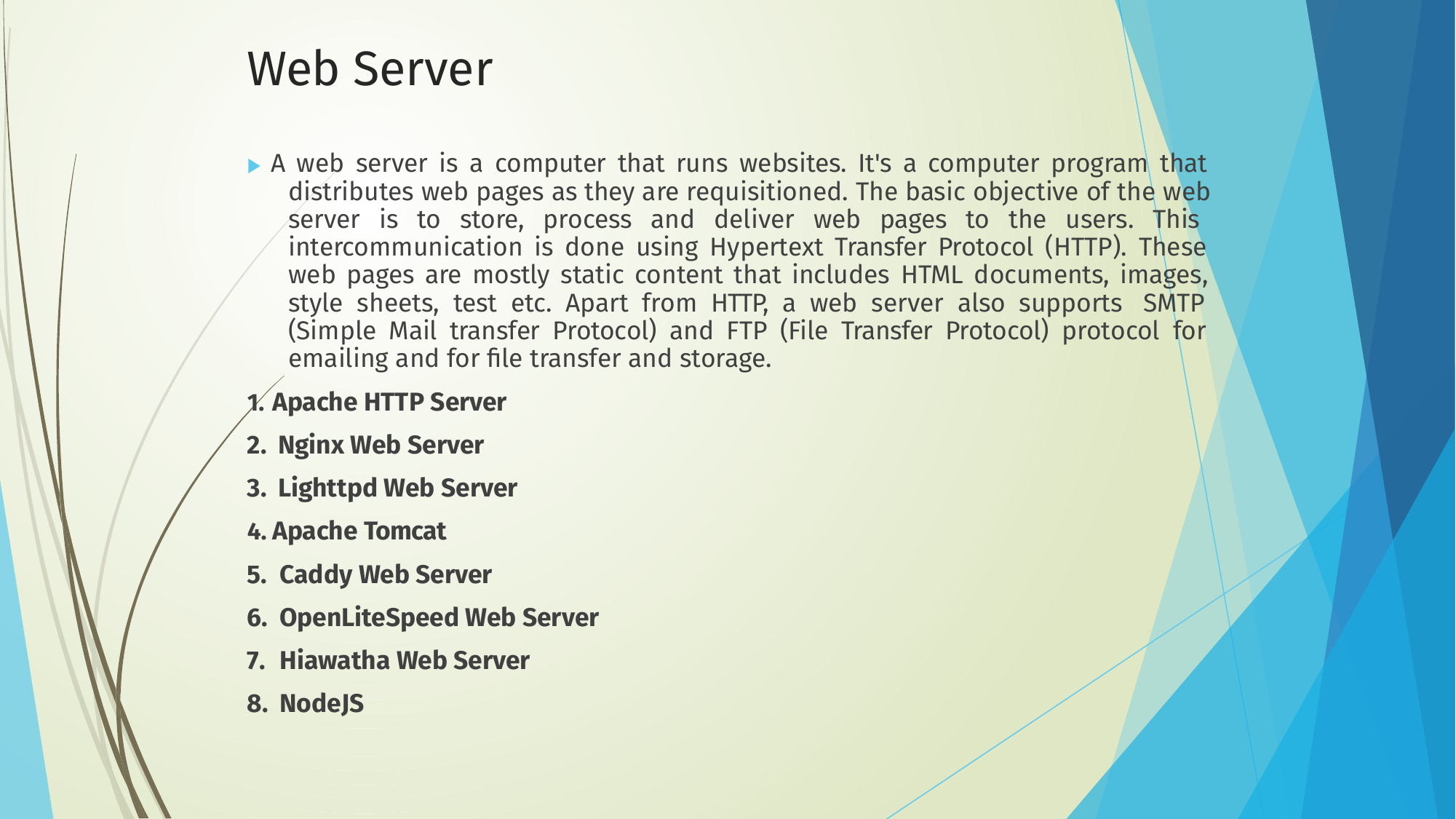

# Web Server
▶ A web server is a computer that runs websites. It's a computer program that  distributes web pages as they are requisitioned. The basic objective of the web  server is to store, process and deliver web pages to the users. This  intercommunication is done using Hypertext Transfer Protocol (HTTP). These  web pages are mostly static content that includes HTML documents, images,  style sheets, test etc. Apart from HTTP, a web server also supports SMTP  (Simple Mail transfer Protocol) and FTP (File Transfer Protocol) protocol for  emailing and for file transfer and storage.
Apache HTTP Server
Nginx Web Server
Lighttpd Web Server
Apache Tomcat
Caddy Web Server
OpenLiteSpeed Web Server
Hiawatha Web Server
NodeJS